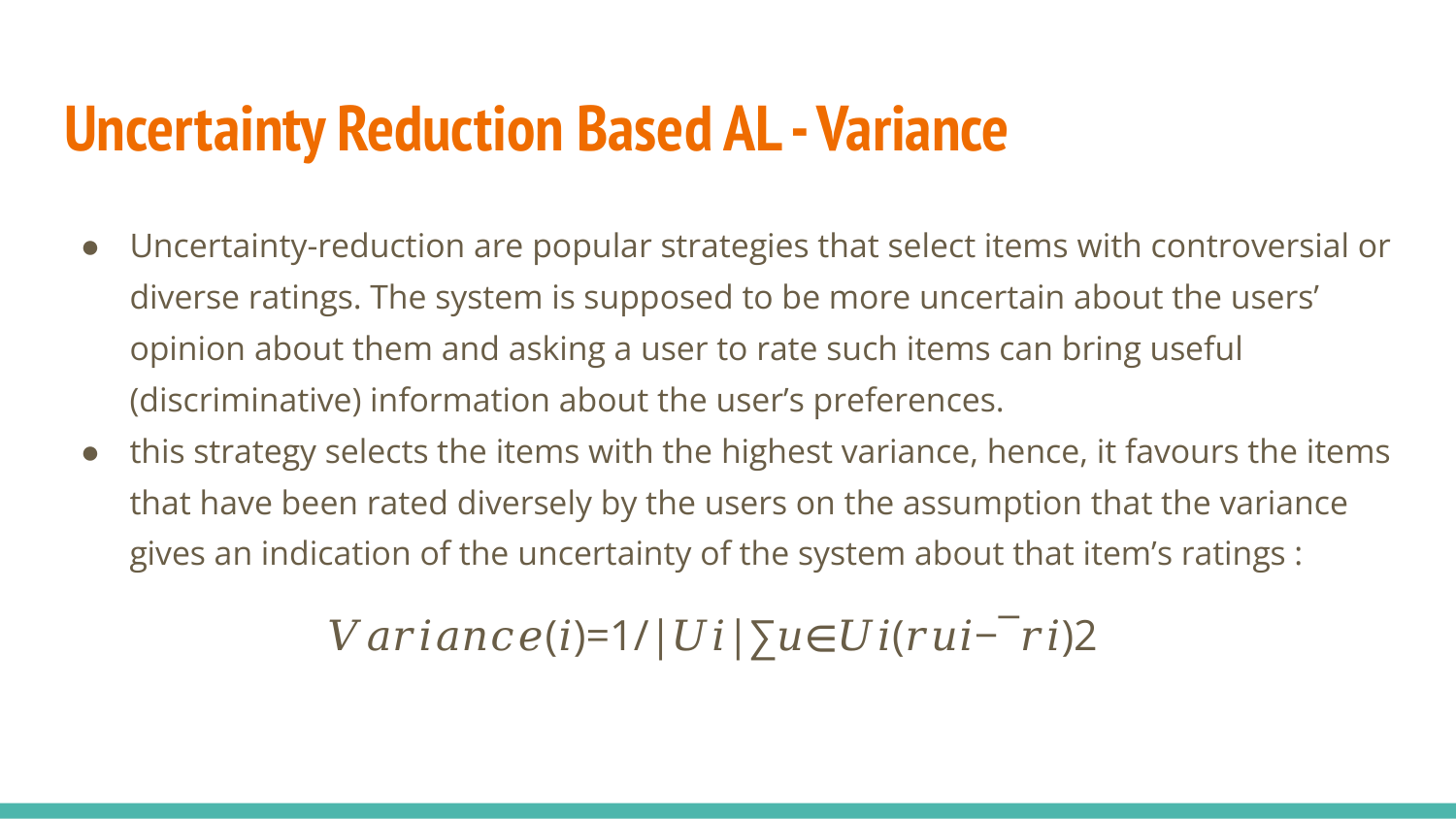

# Uncertainty Reduction Based AL - Variance
Uncertainty-reduction are popular strategies that select items with controversial or diverse ratings. The system is supposed to be more uncertain about the users’ opinion about them and asking a user to rate such items can bring useful (discriminative) information about the user’s preferences.
this strategy selects the items with the highest variance, hence, it favours the items that have been rated diversely by the users on the assumption that the variance gives an indication of the uncertainty of the system about that item’s ratings :
𝑉𝑎𝑟𝑖𝑎𝑛𝑐𝑒(𝑖)=1/|𝑈𝑖|∑𝑢∈𝑈𝑖(𝑟𝑢𝑖−¯𝑟𝑖)2